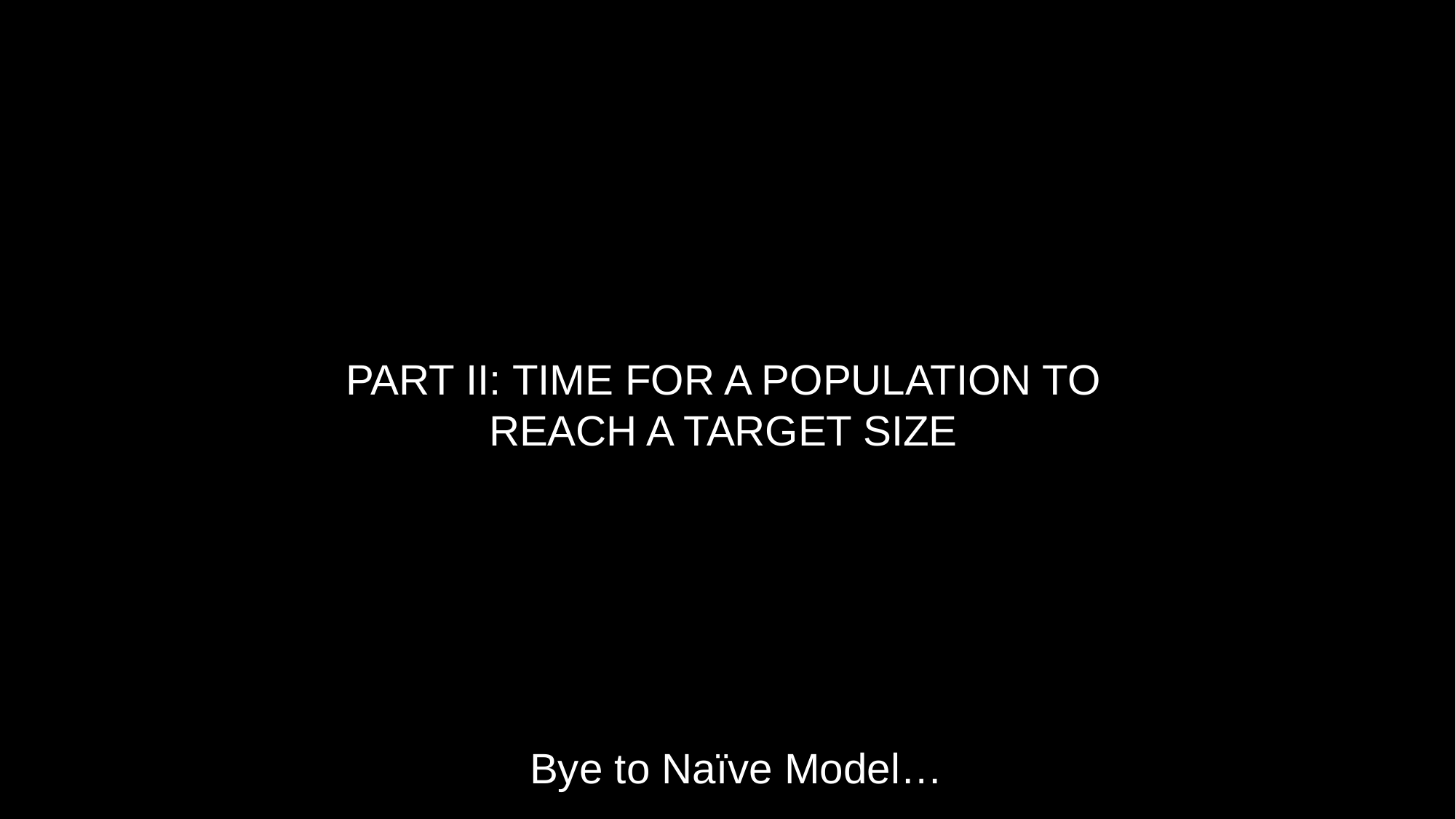

PART II: TIME FOR A POPULATION TO REACH A TARGET SIZE
Bye to Naïve Model…